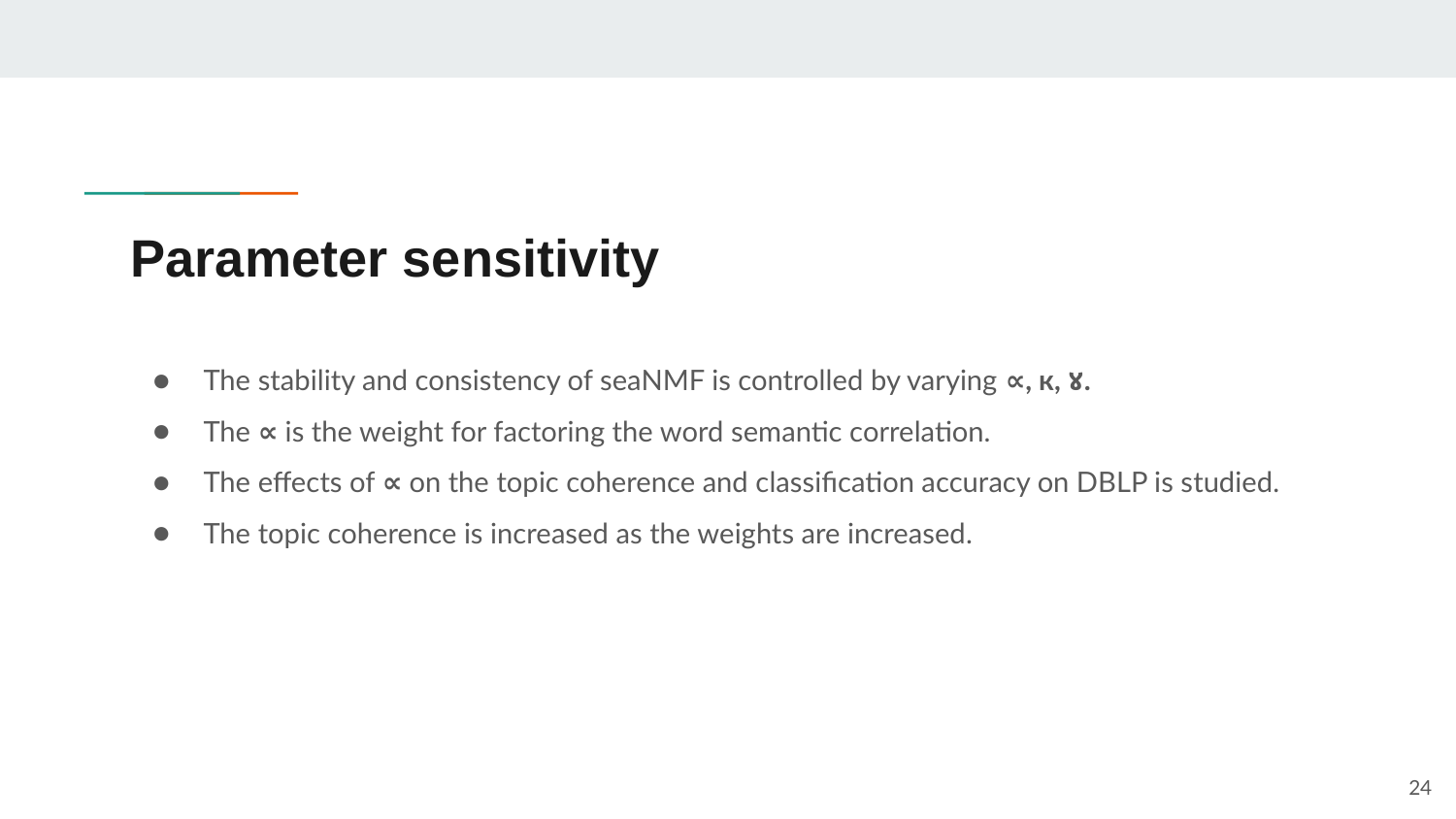

# Parameter sensitivity
The stability and consistency of seaNMF is controlled by varying ∝, к, ४.
The ∝ is the weight for factoring the word semantic correlation.
The effects of ∝ on the topic coherence and classification accuracy on DBLP is studied.
The topic coherence is increased as the weights are increased.
24